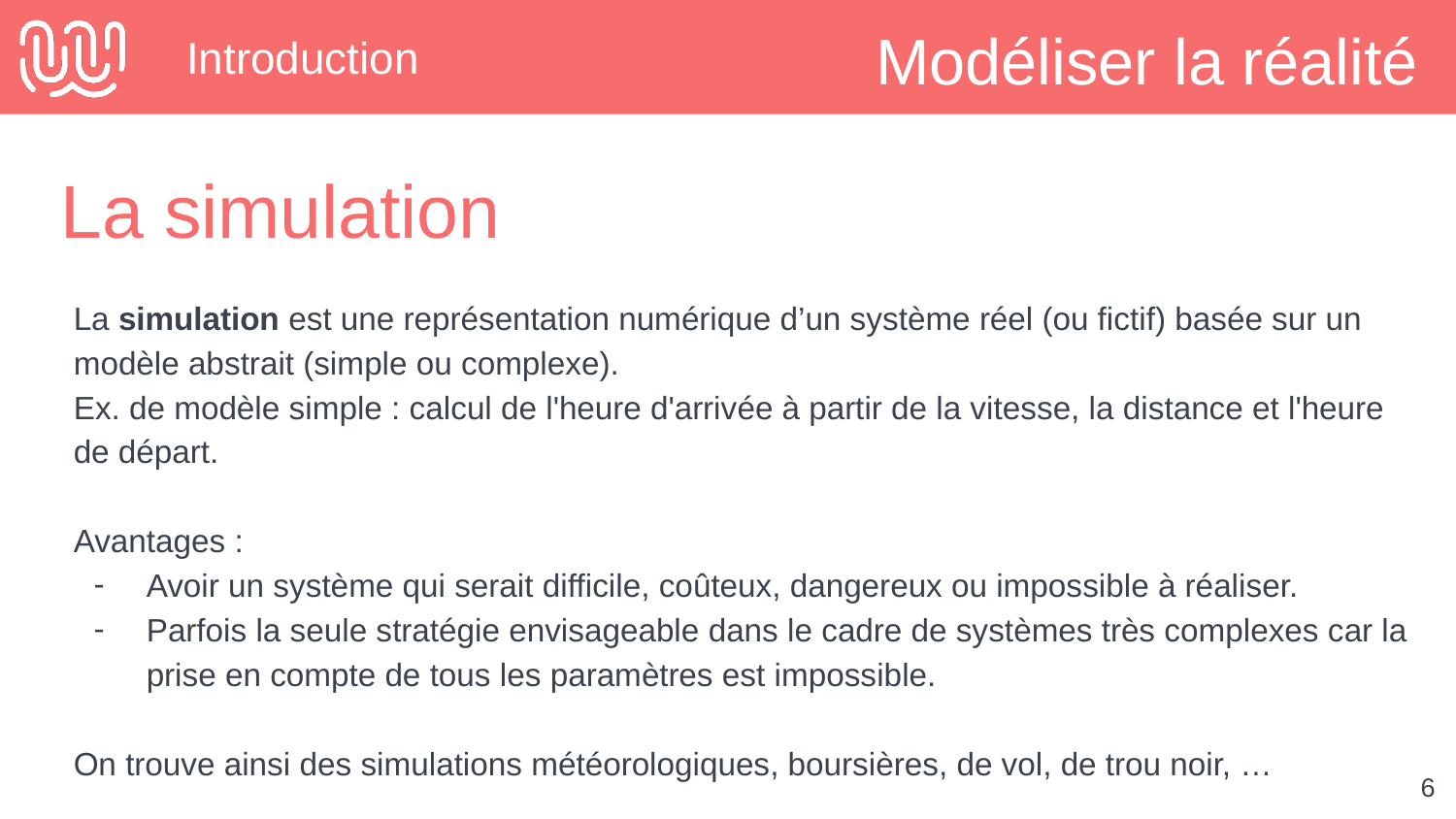

# Introduction
Modéliser la réalité
La simulation
La simulation est une représentation numérique d’un système réel (ou fictif) basée sur un modèle abstrait (simple ou complexe).
Ex. de modèle simple : calcul de l'heure d'arrivée à partir de la vitesse, la distance et l'heure de départ.

Avantages :
Avoir un système qui serait difficile, coûteux, dangereux ou impossible à réaliser.
Parfois la seule stratégie envisageable dans le cadre de systèmes très complexes car la prise en compte de tous les paramètres est impossible.

On trouve ainsi des simulations météorologiques, boursières, de vol, de trou noir, …
6